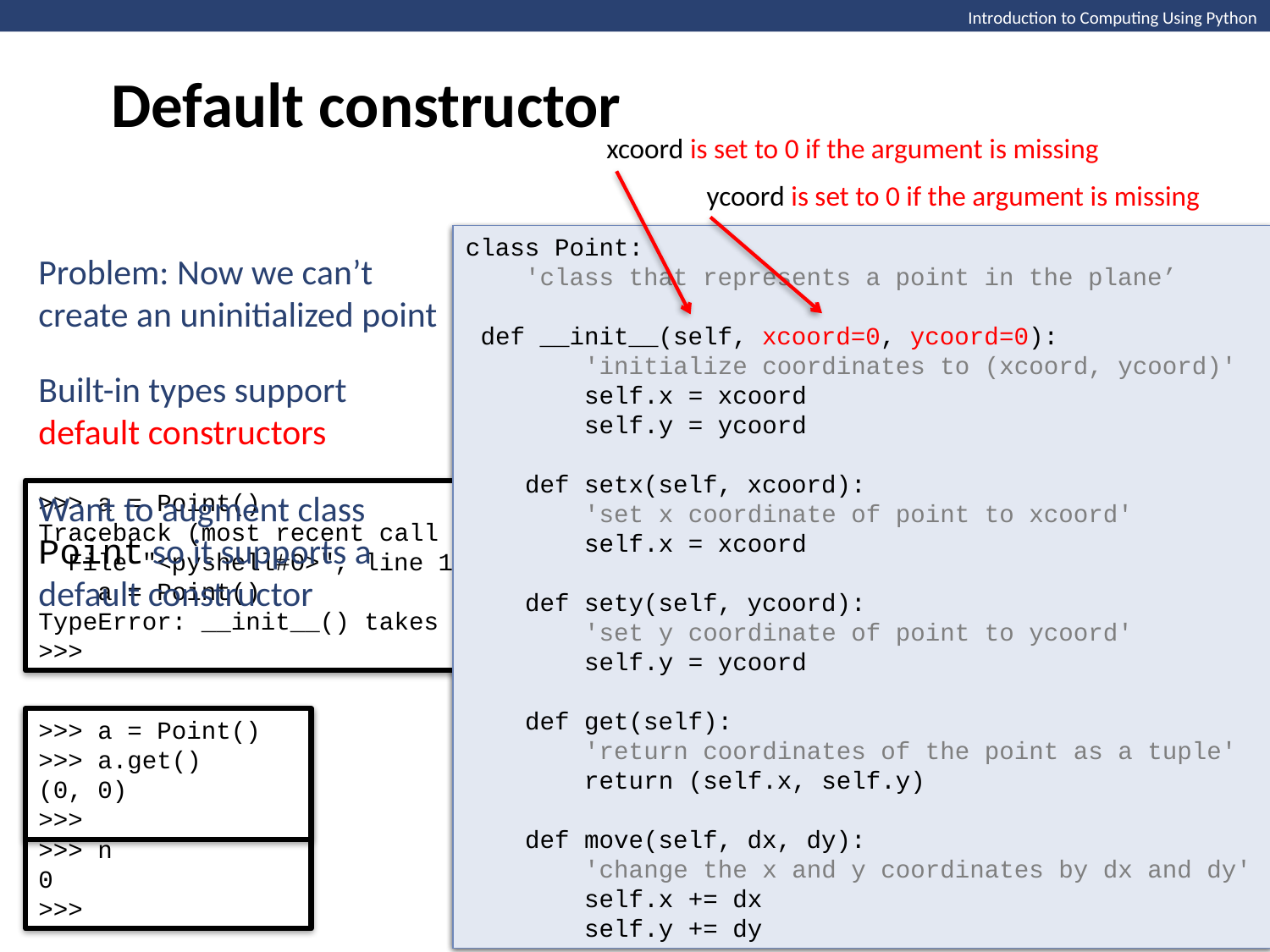

Default constructor
Introduction to Computing Using Python
xcoord is set to 0 if the argument is missing
ycoord is set to 0 if the argument is missing
class Point:
    'class that represents a point in the plane’

 def __init__(self, xcoord, ycoord):
        'initialize coordinates to (xcoord, ycoord)'
        self.x = xcoord
        self.y = ycoord

    def setx(self, xcoord):
        'set x coordinate of point to xcoord'
        self.x = xcoord

    def sety(self, ycoord):
        'set y coordinate of point to ycoord'
        self.y = ycoord

    def get(self):
        'return coordinates of the point as a tuple'
        return (self.x, self.y)

    def move(self, dx, dy):
        'change the x and y coordinates by dx and dy'
        self.x += dx
        self.y += dy
class Point:
    'class that represents a point in the plane’

 def __init__(self, xcoord=0, ycoord=0):
        'initialize coordinates to (xcoord, ycoord)'
        self.x = xcoord
        self.y = ycoord

    def setx(self, xcoord):
        'set x coordinate of point to xcoord'
        self.x = xcoord

    def sety(self, ycoord):
        'set y coordinate of point to ycoord'
        self.y = ycoord

    def get(self):
        'return coordinates of the point as a tuple'
        return (self.x, self.y)

    def move(self, dx, dy):
        'change the x and y coordinates by dx and dy'
        self.x += dx
        self.y += dy
Problem: Now we can’t create an uninitialized point
Built-in types support default constructors
>>> a = Point()
Traceback (most recent call last):
  File "<pyshell#0>", line 1, in <module>
    a = Point()
TypeError: __init__() takes exactly 3 arguments (1 given)
>>>
Want to augment class Point so it supports a default constructor
>>> a = Point()
>>> a.get()
(0, 0)
>>>
>>> n = int(3)
>>> n
3
>>> n = int()
>>> n
0
>>>